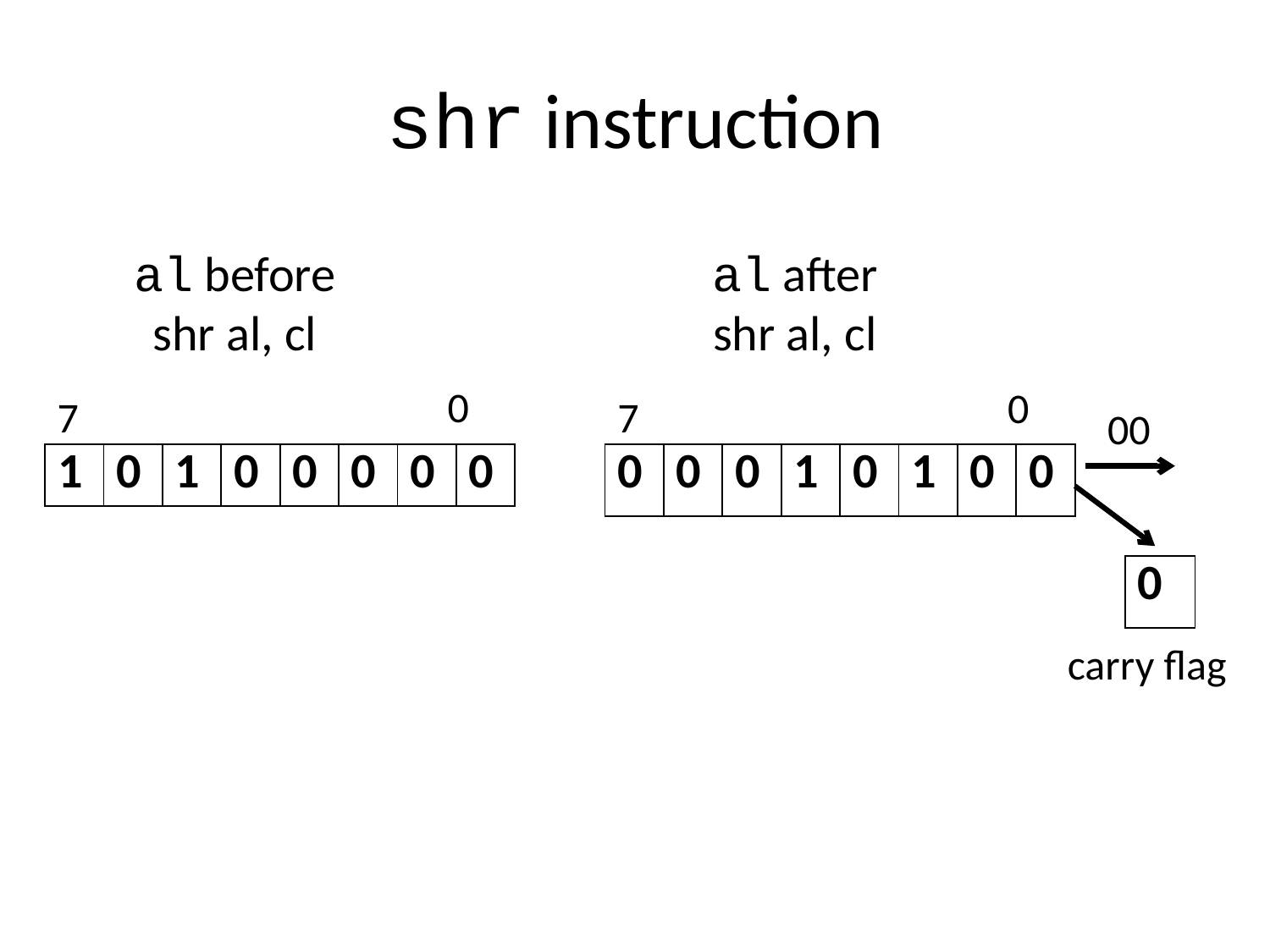

# shr instruction
al before
shr al, cl
al after
shr al, cl
0
0
7
7
00
| 1 | 0 | 1 | 0 | 0 | 0 | 0 | 0 |
| --- | --- | --- | --- | --- | --- | --- | --- |
| 0 | 0 | 0 | 1 | 0 | 1 | 0 | 0 |
| --- | --- | --- | --- | --- | --- | --- | --- |
| 0 |
| --- |
carry flag